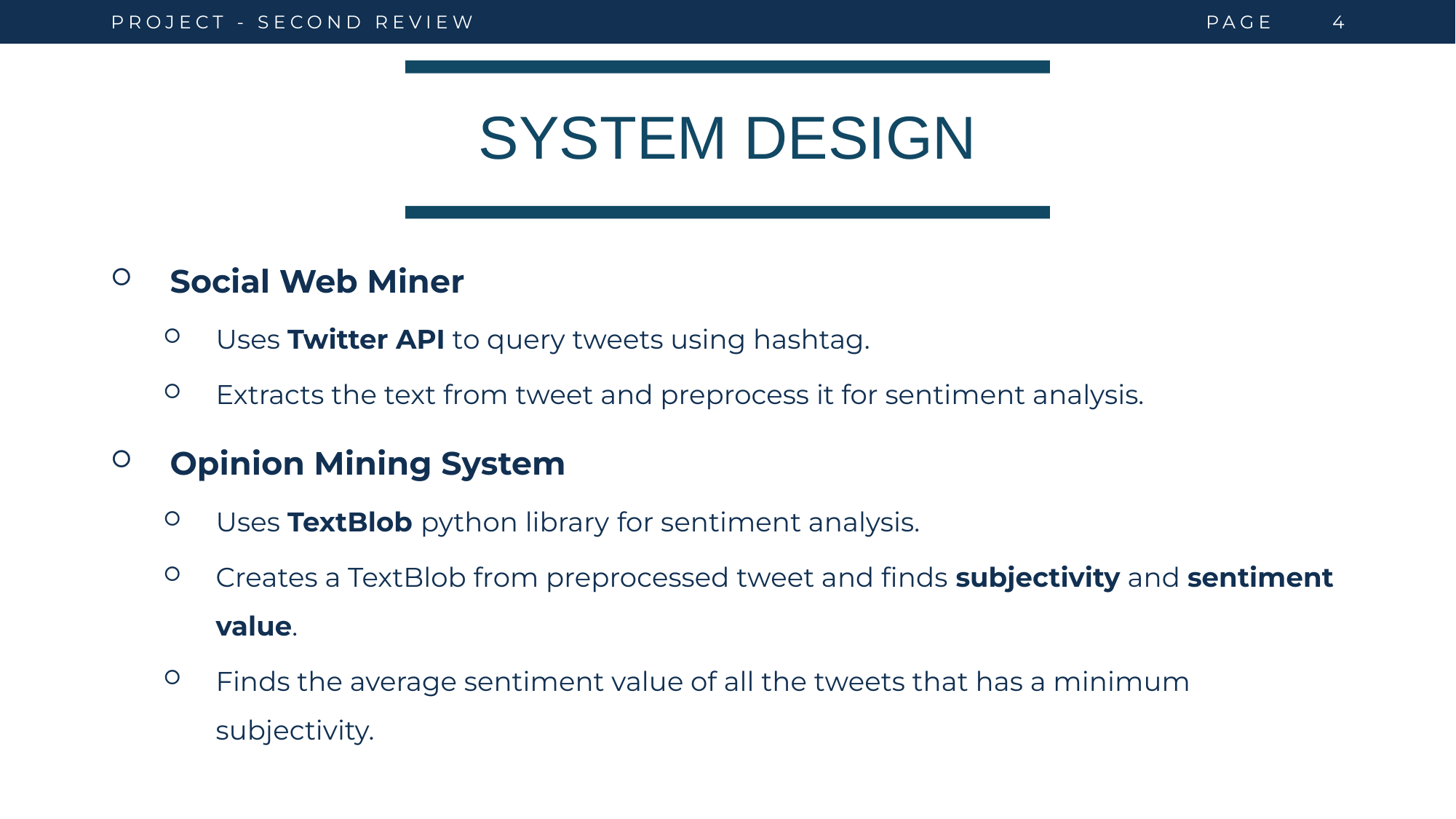

PROJECT - SECOND REVIEW
4
# SYSTEM DESIGN
Social Web Miner
Uses Twitter API to query tweets using hashtag.
Extracts the text from tweet and preprocess it for sentiment analysis.
Opinion Mining System
Uses TextBlob python library for sentiment analysis.
Creates a TextBlob from preprocessed tweet and finds subjectivity and sentiment value.
Finds the average sentiment value of all the tweets that has a minimum subjectivity.